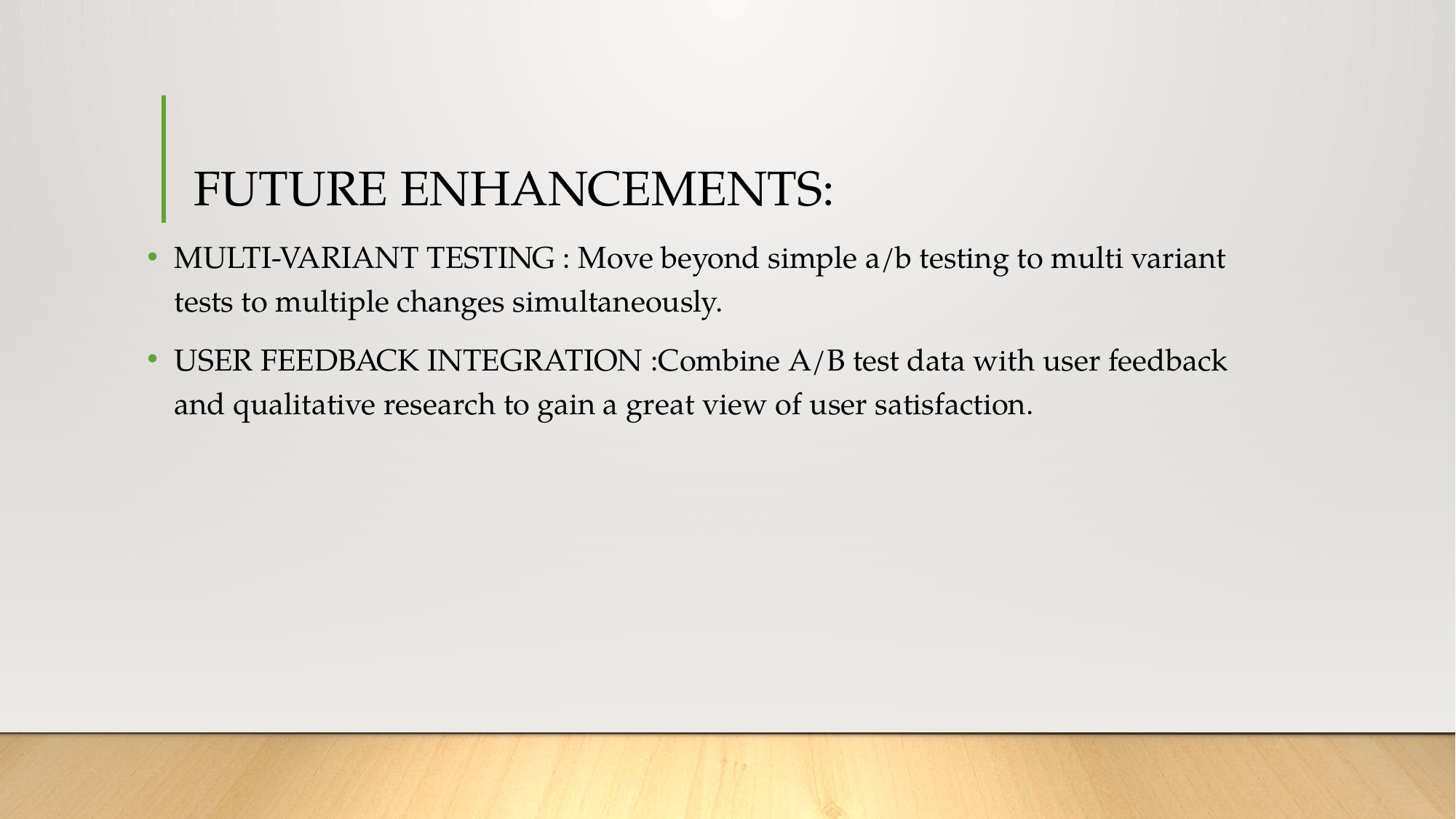

# FUTURE ENHANCEMENTS:
MULTI-VARIANT TESTING : Move beyond simple a/b testing to multi variant tests to multiple changes simultaneously.
USER FEEDBACK INTEGRATION :Combine A/B test data with user feedback and qualitative research to gain a great view of user satisfaction.